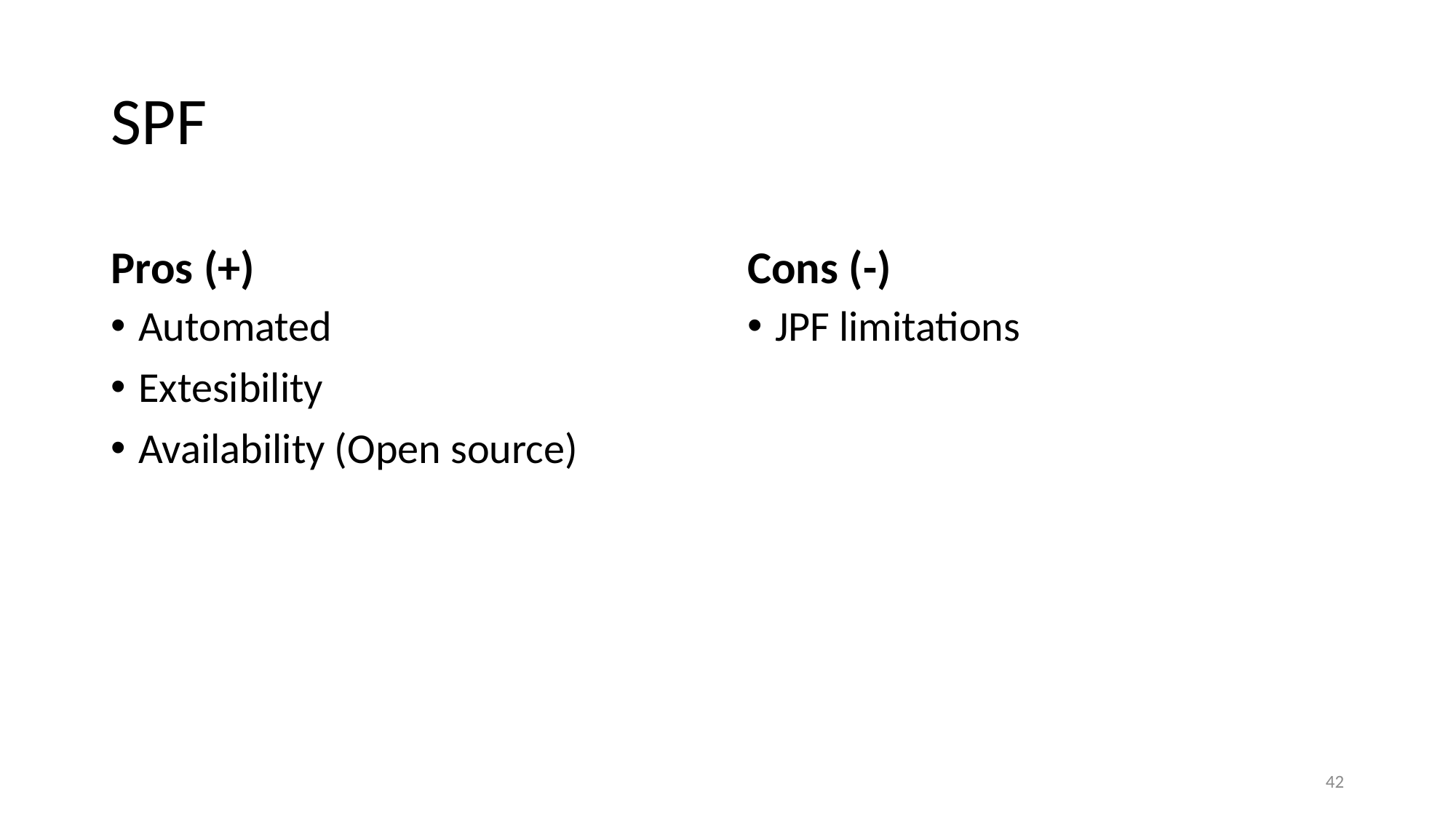

# SPF
Pros (+)
Cons (-)
Automated
Extesibility
Availability (Open source)

JPF limitations

42